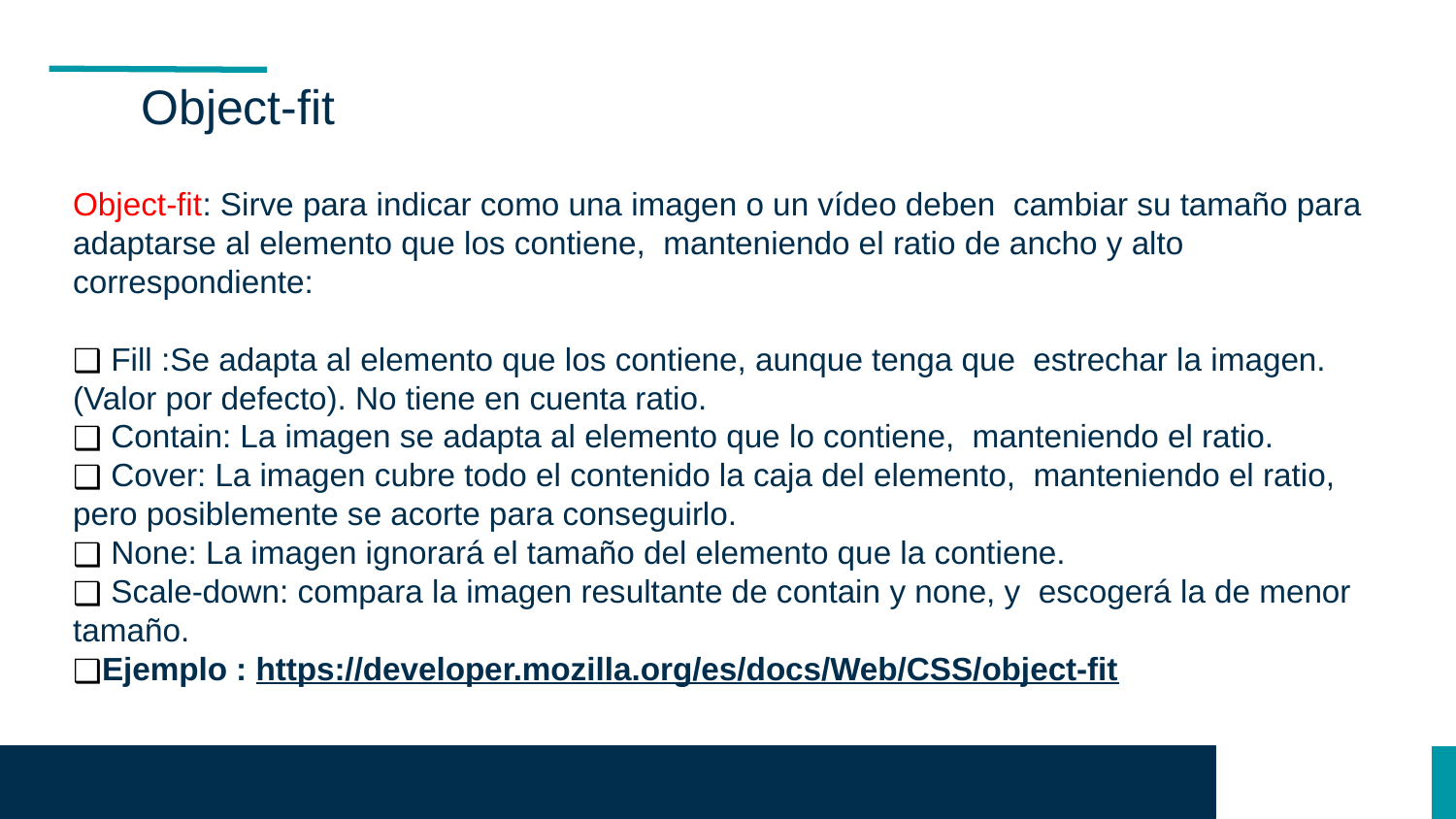

Object-fit
Object-fit: Sirve para indicar como una imagen o un vídeo deben  cambiar su tamaño para adaptarse al elemento que los contiene,  manteniendo el ratio de ancho y alto correspondiente:

 Fill :Se adapta al elemento que los contiene, aunque tenga que  estrechar la imagen. (Valor por defecto). No tiene en cuenta ratio.
 Contain: La imagen se adapta al elemento que lo contiene,  manteniendo el ratio.
 Cover: La imagen cubre todo el contenido la caja del elemento,  manteniendo el ratio, pero posiblemente se acorte para conseguirlo.
 None: La imagen ignorará el tamaño del elemento que la contiene.
 Scale-down: compara la imagen resultante de contain y none, y  escogerá la de menor tamaño.
Ejemplo : https://developer.mozilla.org/es/docs/Web/CSS/object-fit